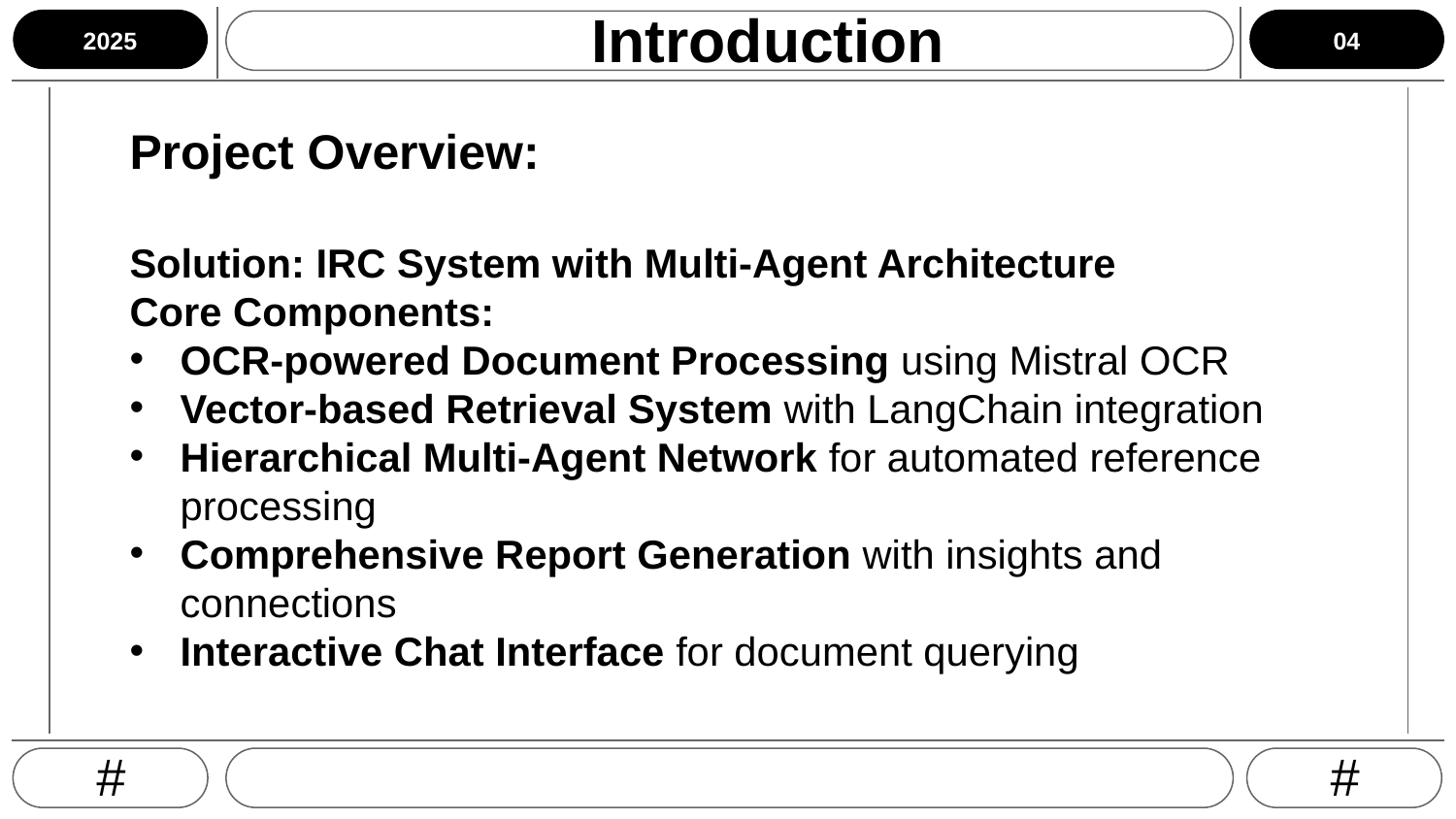

# Introduction
04
2025
Project Overview:

Solution: IRC System with Multi-Agent Architecture
Core Components:
OCR-powered Document Processing using Mistral OCR
Vector-based Retrieval System with LangChain integration
Hierarchical Multi-Agent Network for automated reference processing
Comprehensive Report Generation with insights and connections
Interactive Chat Interface for document querying

#
#